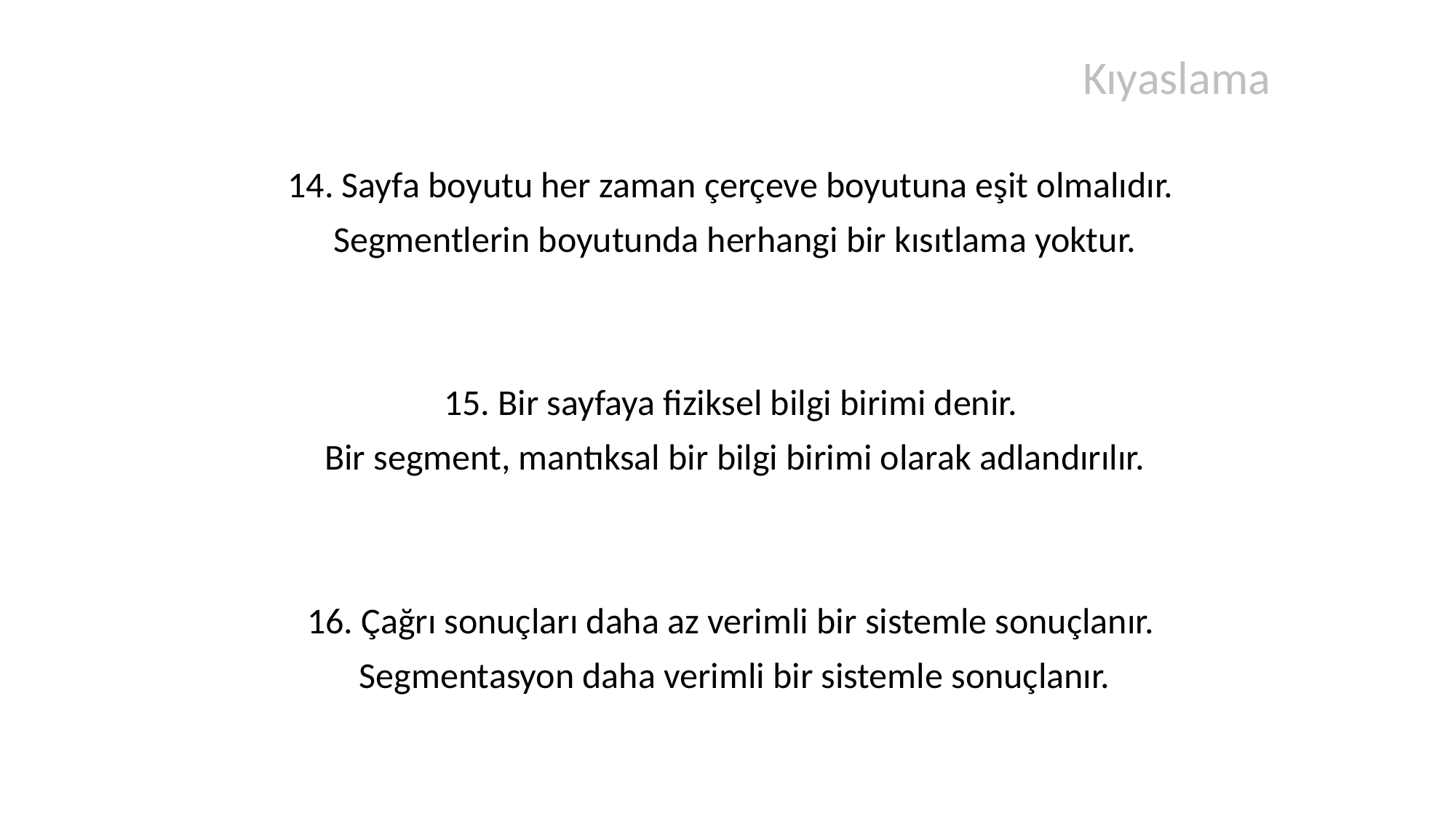

# Kıyaslama

14. Sayfa boyutu her zaman çerçeve boyutuna eşit olmalıdır.
 Segmentlerin boyutunda herhangi bir kısıtlama yoktur.

15. Bir sayfaya fiziksel bilgi birimi denir.
 Bir segment, mantıksal bir bilgi birimi olarak adlandırılır.

16. Çağrı sonuçları daha az verimli bir sistemle sonuçlanır.
 Segmentasyon daha verimli bir sistemle sonuçlanır.